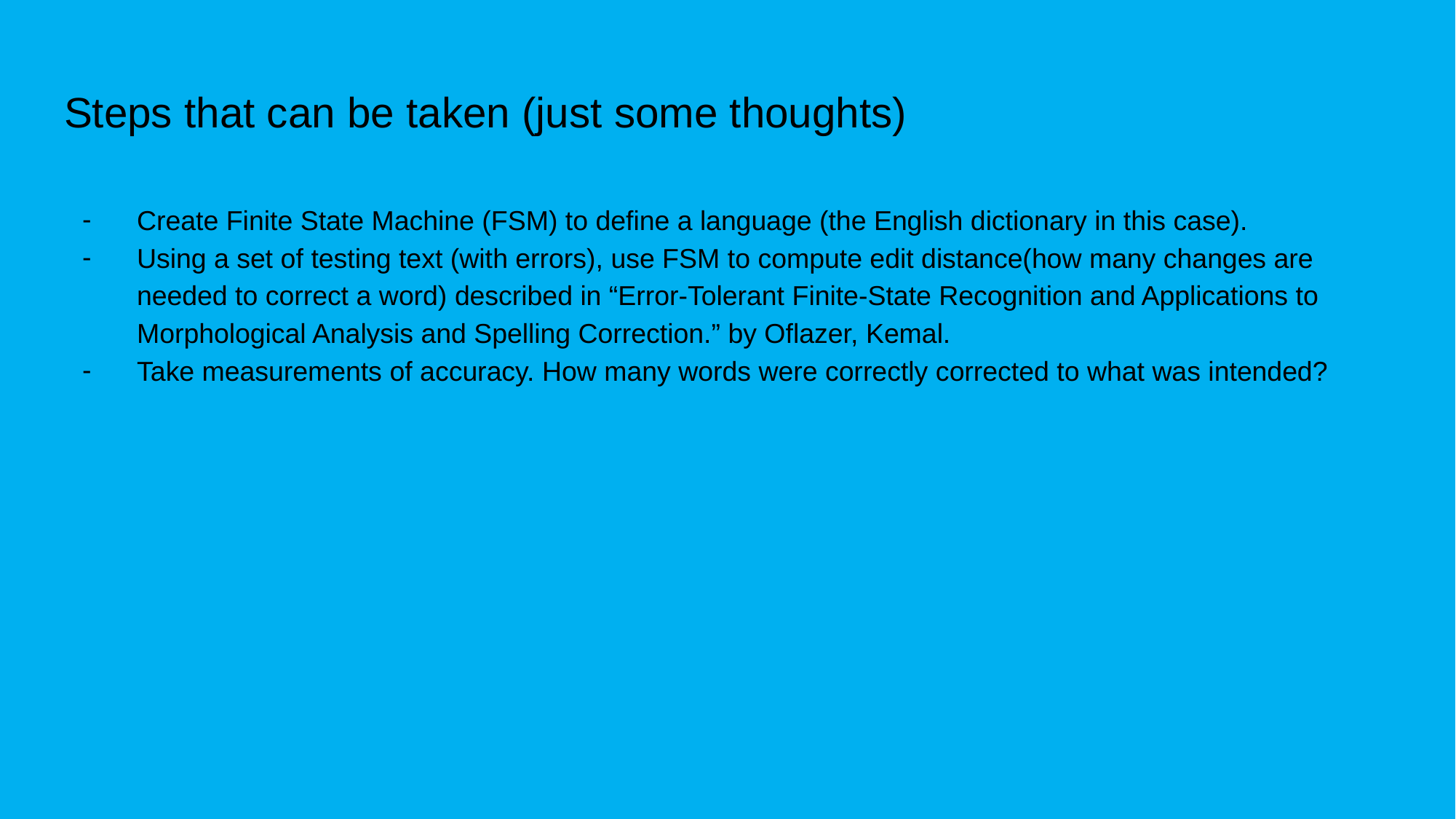

# Steps that can be taken (just some thoughts)
Create Finite State Machine (FSM) to define a language (the English dictionary in this case).
Using a set of testing text (with errors), use FSM to compute edit distance(how many changes are needed to correct a word) described in “Error-Tolerant Finite-State Recognition and Applications to Morphological Analysis and Spelling Correction.” by Oflazer, Kemal.
Take measurements of accuracy. How many words were correctly corrected to what was intended?